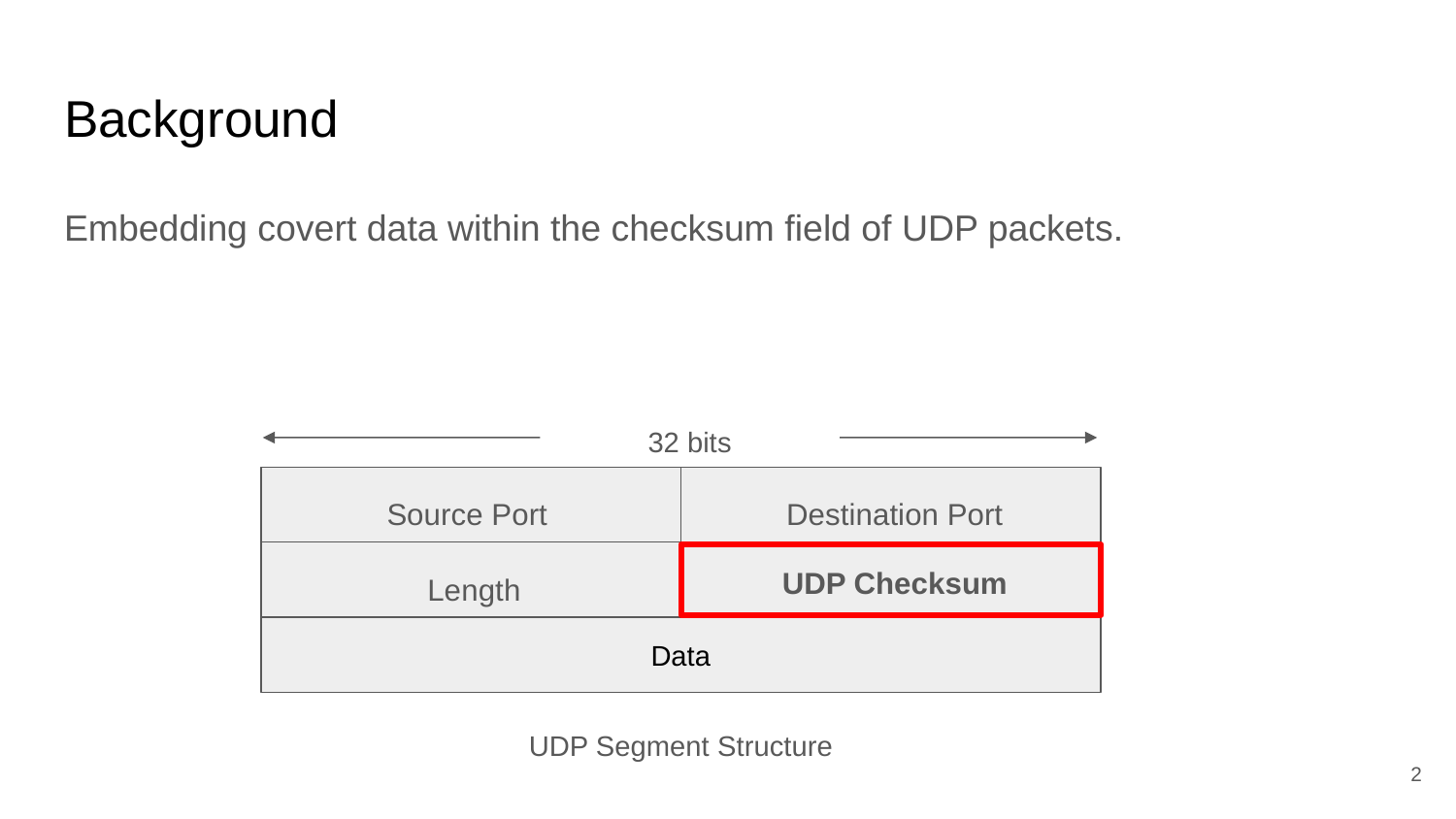

# Background
Embedding covert data within the checksum field of UDP packets.
32 bits

Source Port
Destination Port

UDP Checksum
Length
Data
UDP Segment Structure
2